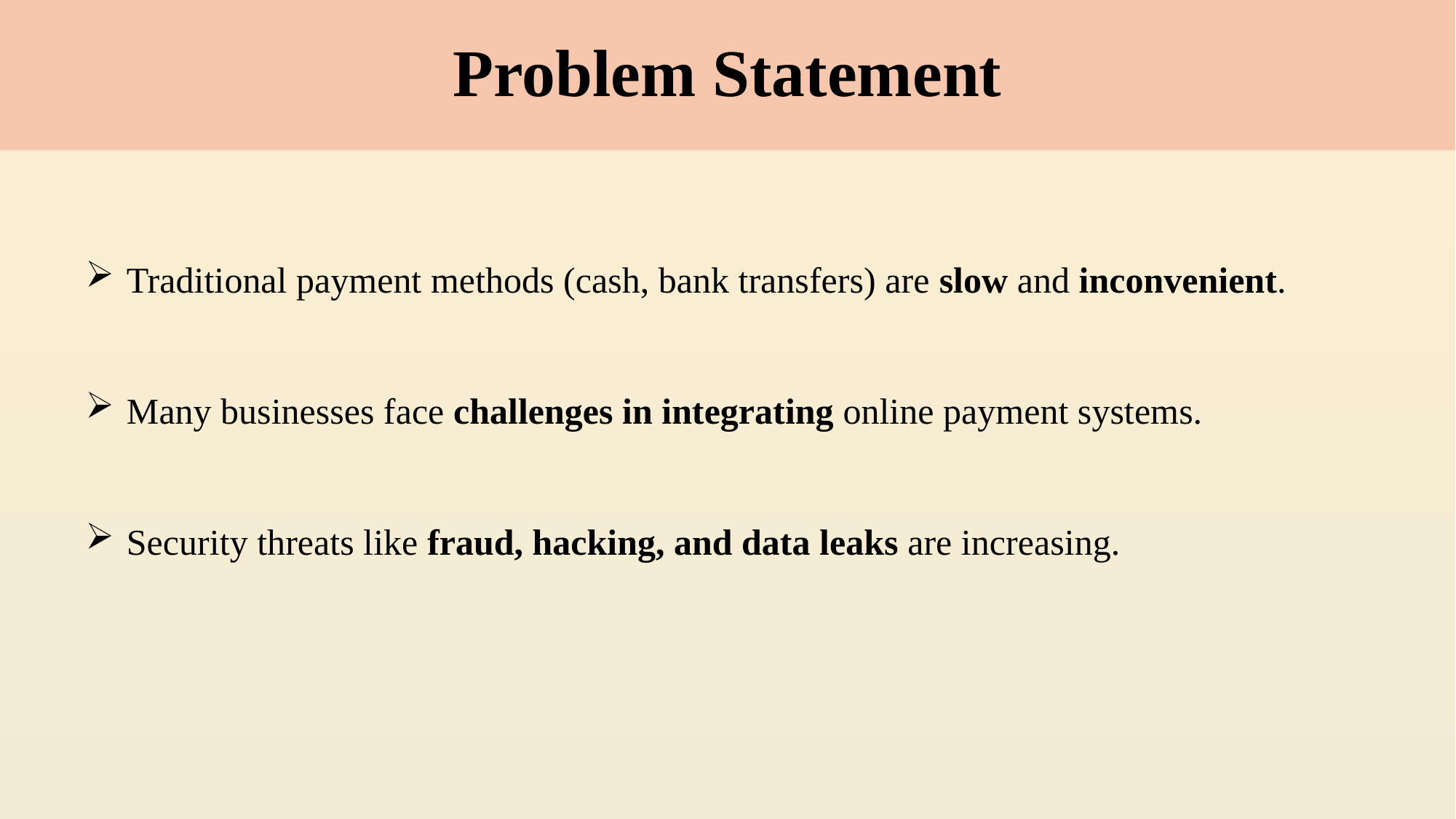

# Problem Statement
Traditional payment methods (cash, bank transfers) are slow and inconvenient.

Many businesses face challenges in integrating online payment systems.

Security threats like fraud, hacking, and data leaks are increasing.